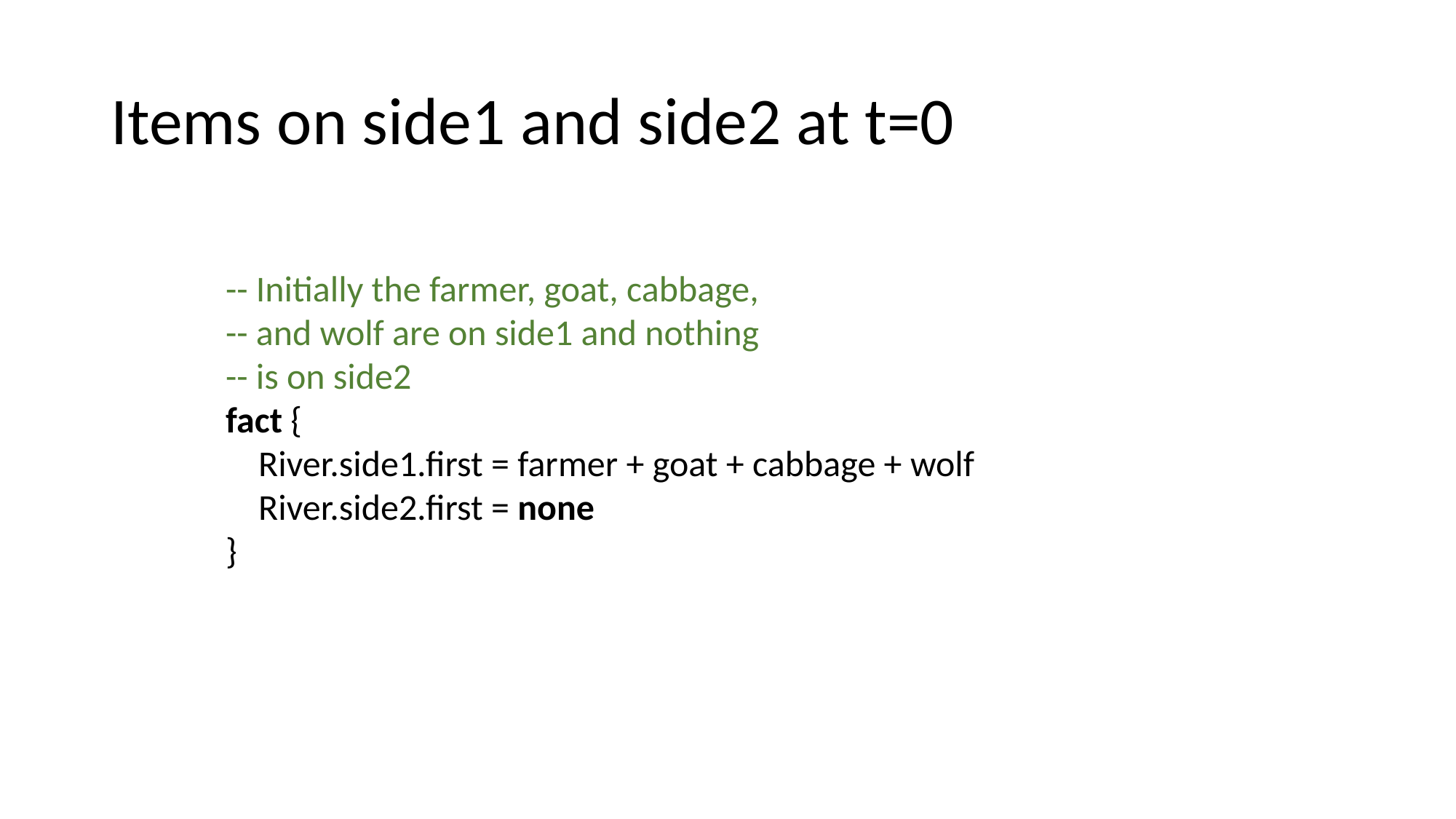

# Items on side1 and side2 at t=0
-- Initially the farmer, goat, cabbage,
-- and wolf are on side1 and nothing
-- is on side2
fact {
    River.side1.first = farmer + goat + cabbage + wolf
    River.side2.first = none
}